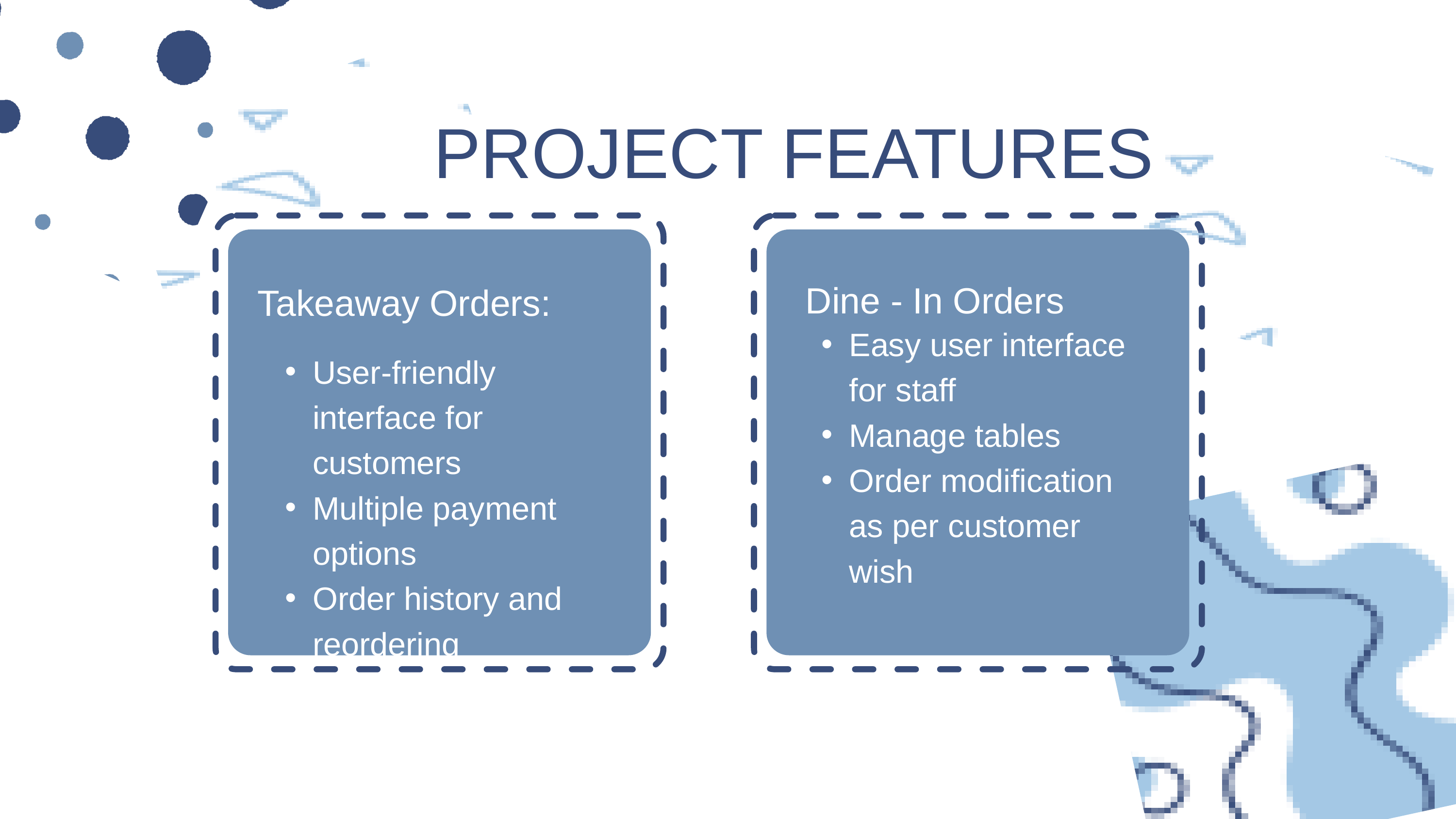

PROJECT FEATURES

Dine - In Orders
Takeaway Orders:
Easy user interface for staff
Manage tables
Order modification as per customer wish
User-friendly interface for customers
Multiple payment options
Order history and reordering options.